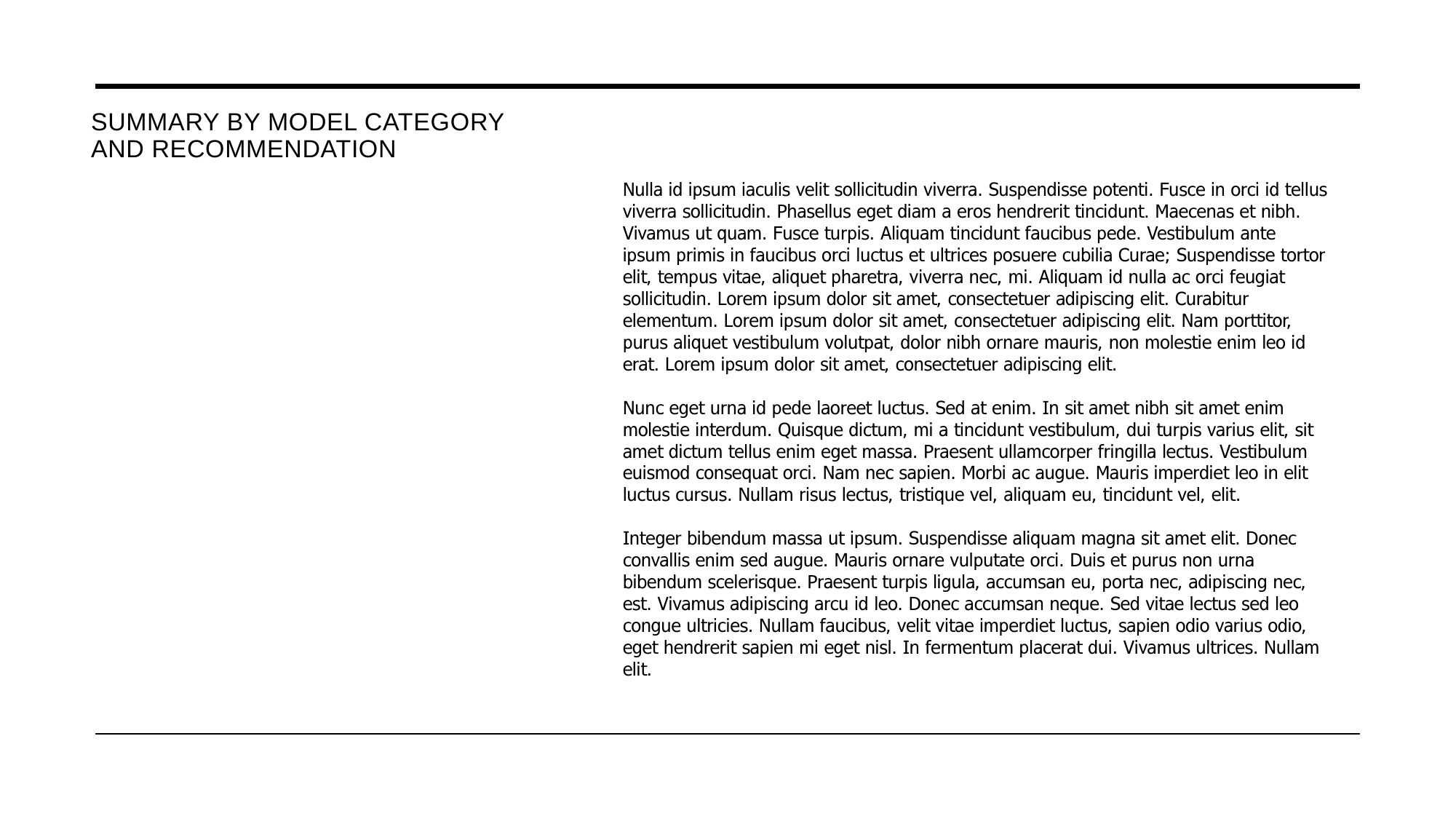

# Summary by Model Category and recommendation
Nulla id ipsum iaculis velit sollicitudin viverra. Suspendisse potenti. Fusce in orci id tellus viverra sollicitudin. Phasellus eget diam a eros hendrerit tincidunt. Maecenas et nibh. Vivamus ut quam. Fusce turpis. Aliquam tincidunt faucibus pede. Vestibulum ante ipsum primis in faucibus orci luctus et ultrices posuere cubilia Curae; Suspendisse tortor elit, tempus vitae, aliquet pharetra, viverra nec, mi. Aliquam id nulla ac orci feugiat sollicitudin. Lorem ipsum dolor sit amet, consectetuer adipiscing elit. Curabitur elementum. Lorem ipsum dolor sit amet, consectetuer adipiscing elit. Nam porttitor, purus aliquet vestibulum volutpat, dolor nibh ornare mauris, non molestie enim leo id erat. Lorem ipsum dolor sit amet, consectetuer adipiscing elit.

Nunc eget urna id pede laoreet luctus. Sed at enim. In sit amet nibh sit amet enim molestie interdum. Quisque dictum, mi a tincidunt vestibulum, dui turpis varius elit, sit amet dictum tellus enim eget massa. Praesent ullamcorper fringilla lectus. Vestibulum euismod consequat orci. Nam nec sapien. Morbi ac augue. Mauris imperdiet leo in elit luctus cursus. Nullam risus lectus, tristique vel, aliquam eu, tincidunt vel, elit.

Integer bibendum massa ut ipsum. Suspendisse aliquam magna sit amet elit. Donec convallis enim sed augue. Mauris ornare vulputate orci. Duis et purus non urna bibendum scelerisque. Praesent turpis ligula, accumsan eu, porta nec, adipiscing nec, est. Vivamus adipiscing arcu id leo. Donec accumsan neque. Sed vitae lectus sed leo congue ultricies. Nullam faucibus, velit vitae imperdiet luctus, sapien odio varius odio, eget hendrerit sapien mi eget nisl. In fermentum placerat dui. Vivamus ultrices. Nullam elit.